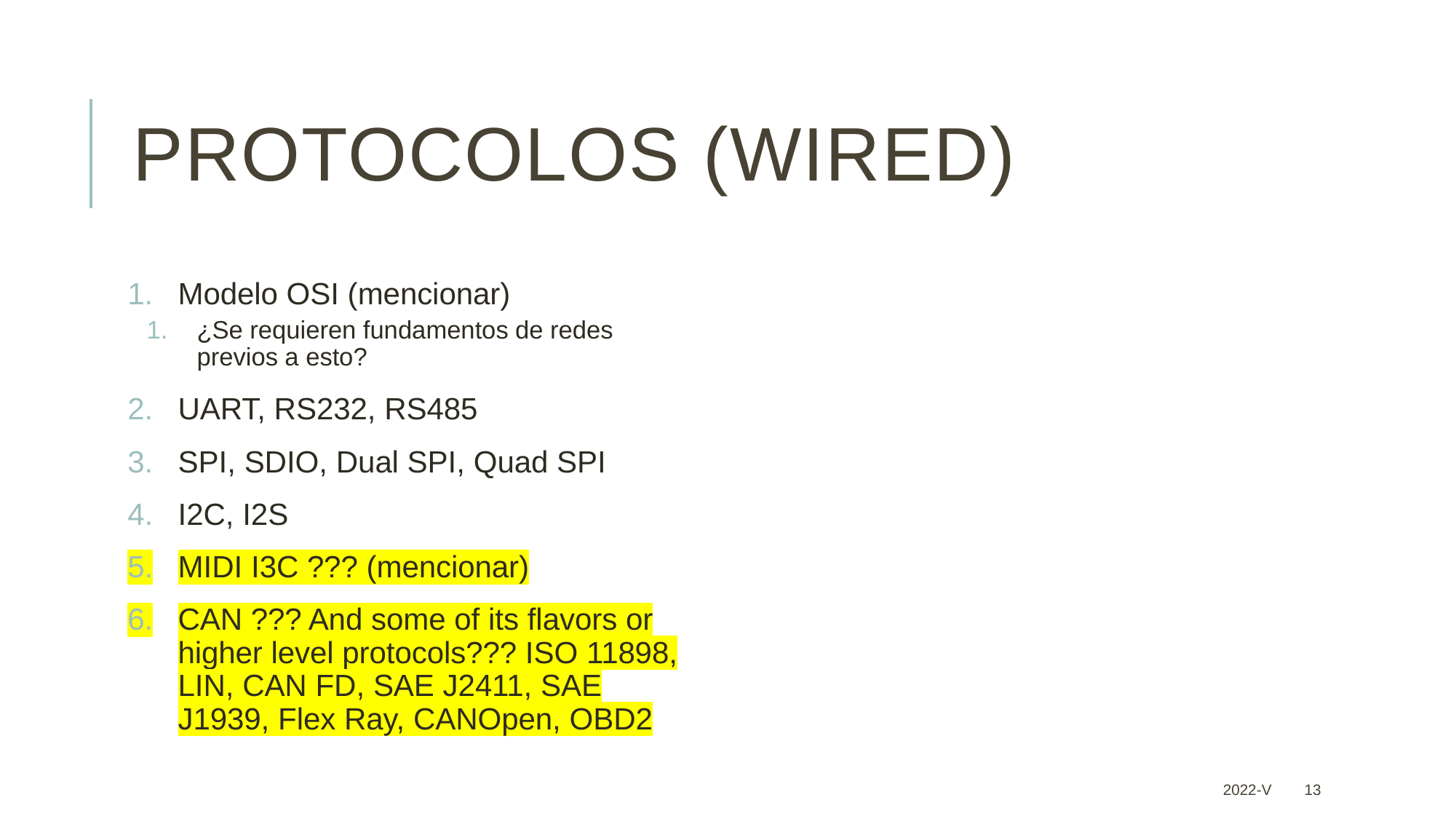

# protocolos (wired)
Modelo OSI (mencionar)
¿Se requieren fundamentos de redes previos a esto?
UART, RS232, RS485
SPI, SDIO, Dual SPI, Quad SPI
I2C, I2S
MIDI I3C ??? (mencionar)
CAN ??? And some of its flavors or higher level protocols??? ISO 11898, LIN, CAN FD, SAE J2411, SAE J1939, Flex Ray, CANOpen, OBD2

2022-V
13